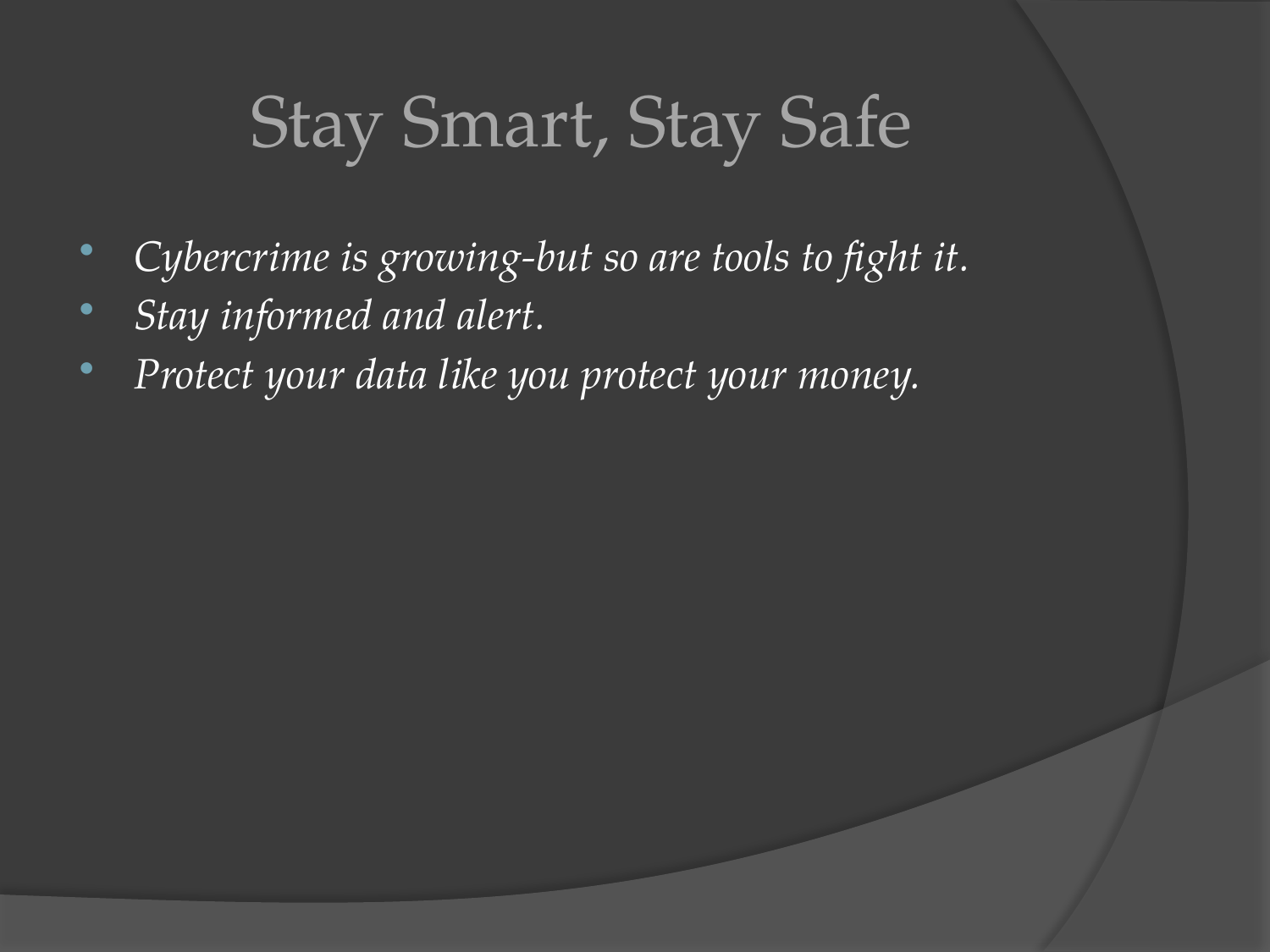

# Stay Smart, Stay Safe
Cybercrime is growing-but so are tools to fight it.
Stay informed and alert.
Protect your data like you protect your money.